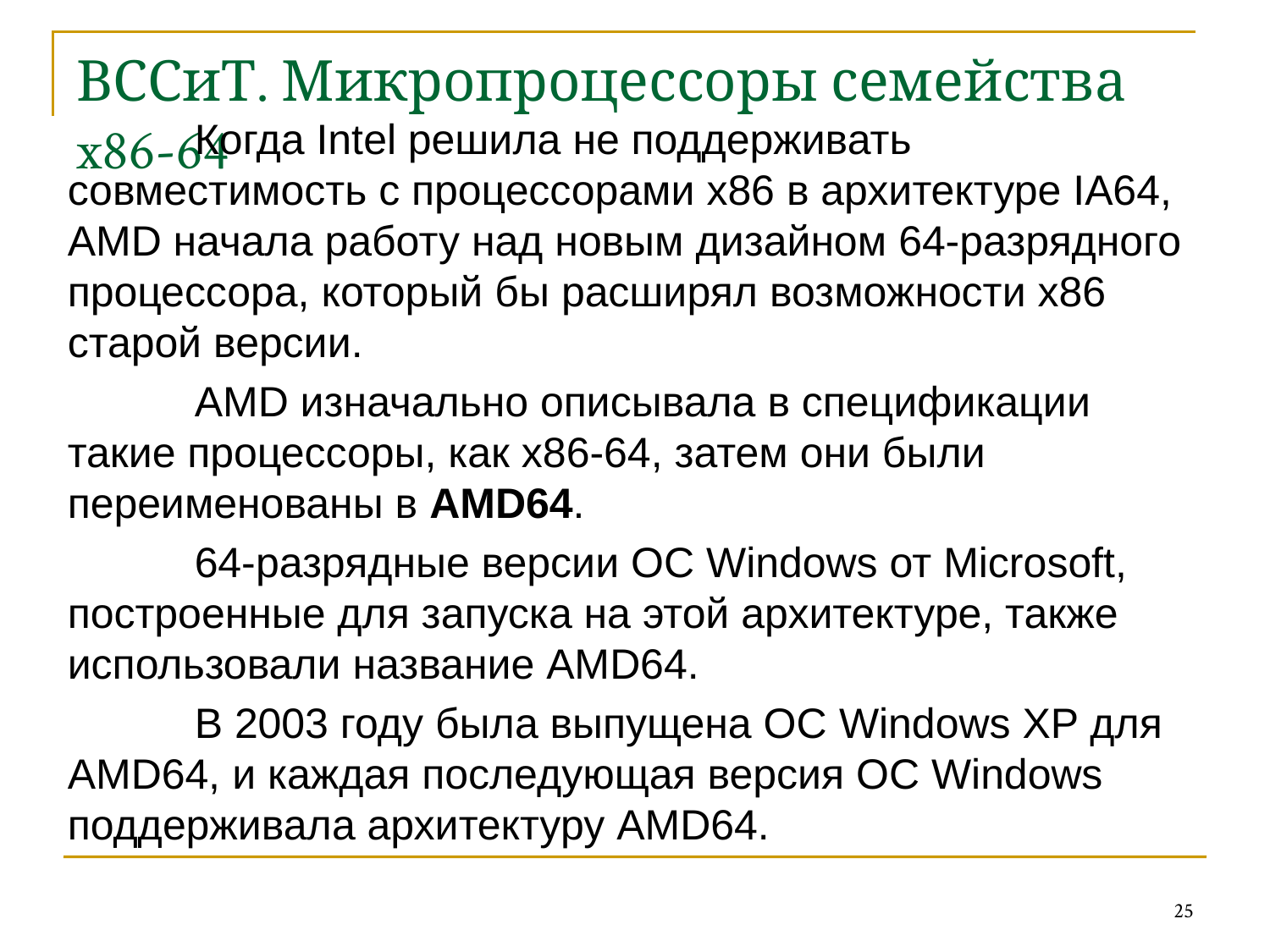

# ВССиТ. Микропроцессоры семейства x86-64
	Когда Intel решила не поддерживать совместимость с процессорами x86 в архитектуре IA64, AMD начала работу над новым дизайном 64-разрядного процессора, который бы расширял возможности x86 старой версии.
	AMD изначально описывала в спецификации такие процессоры, как x86-64, затем они были переименованы в AMD64.
	64-разрядные версии ОС Windows от Microsoft, построенные для запуска на этой архитектуре, также использовали название AMD64.
	В 2003 году была выпущена ОС Windows XP для AMD64, и каждая последующая версия ОС Windows поддерживала архитектуру AMD64.
25